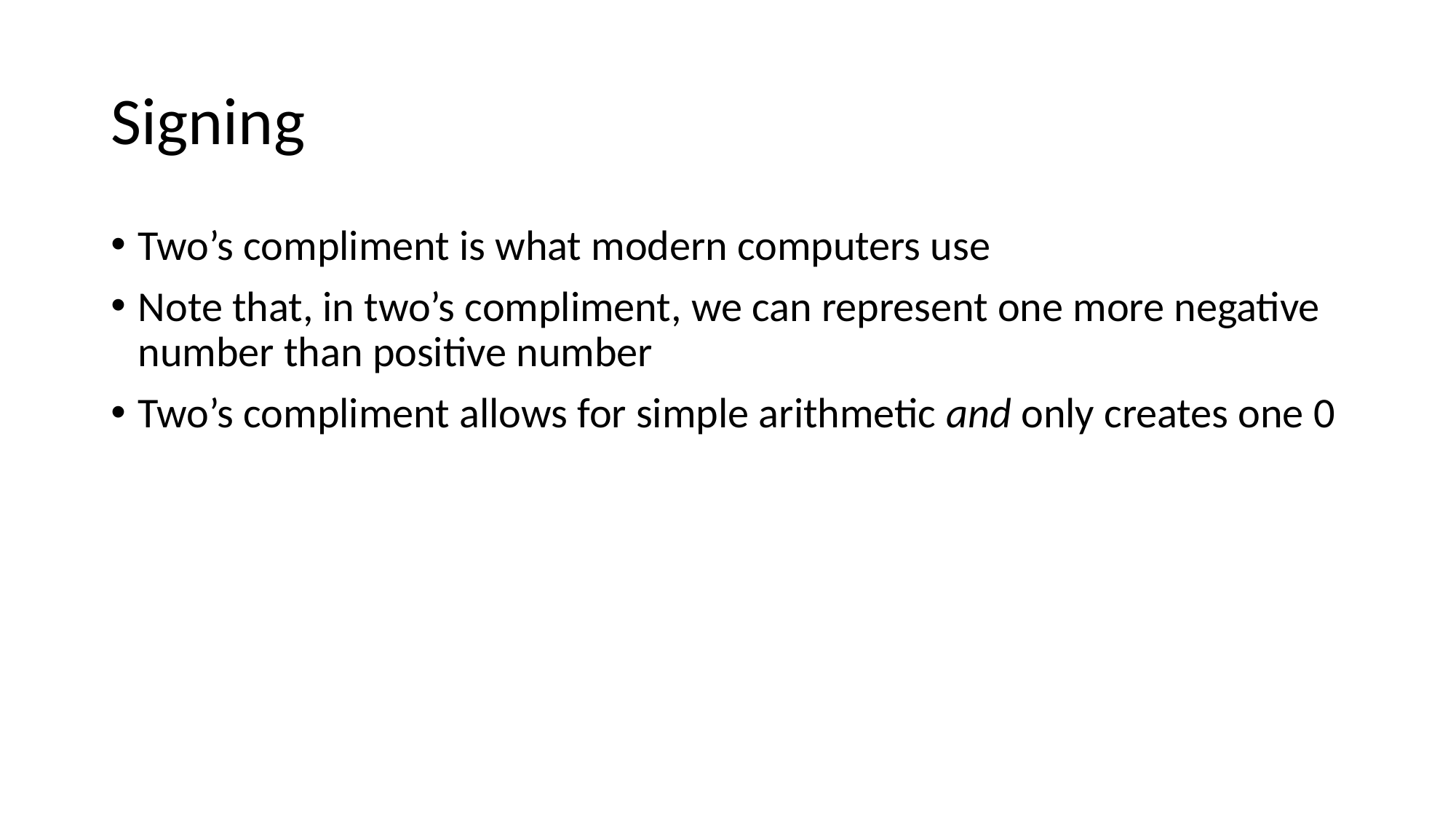

# Signing
Two’s compliment is what modern computers use
Note that, in two’s compliment, we can represent one more negative number than positive number
Two’s compliment allows for simple arithmetic and only creates one 0